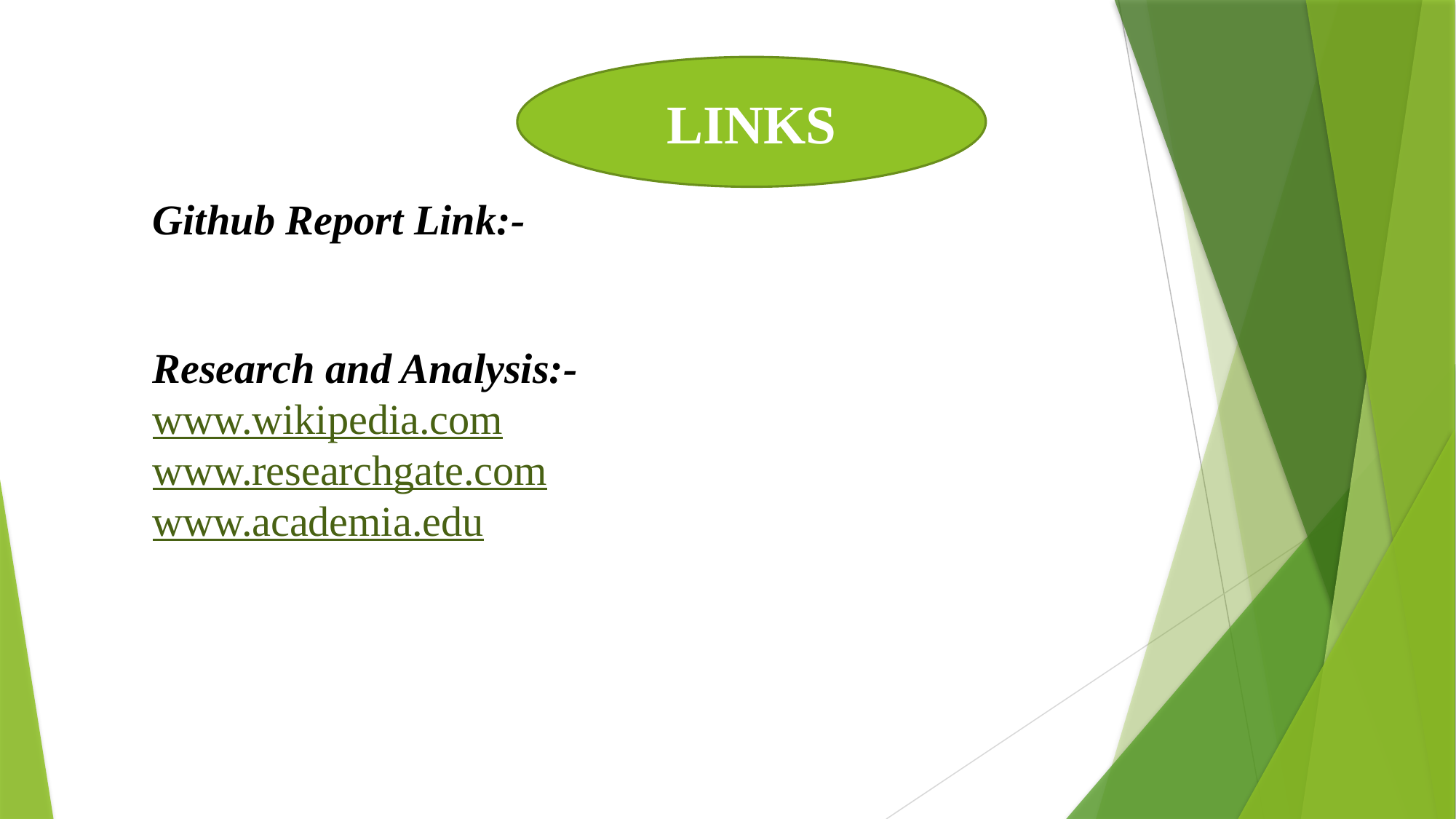

LINKS
Github Report Link:-
Research and Analysis:-
www.wikipedia.com
www.researchgate.com
www.academia.edu